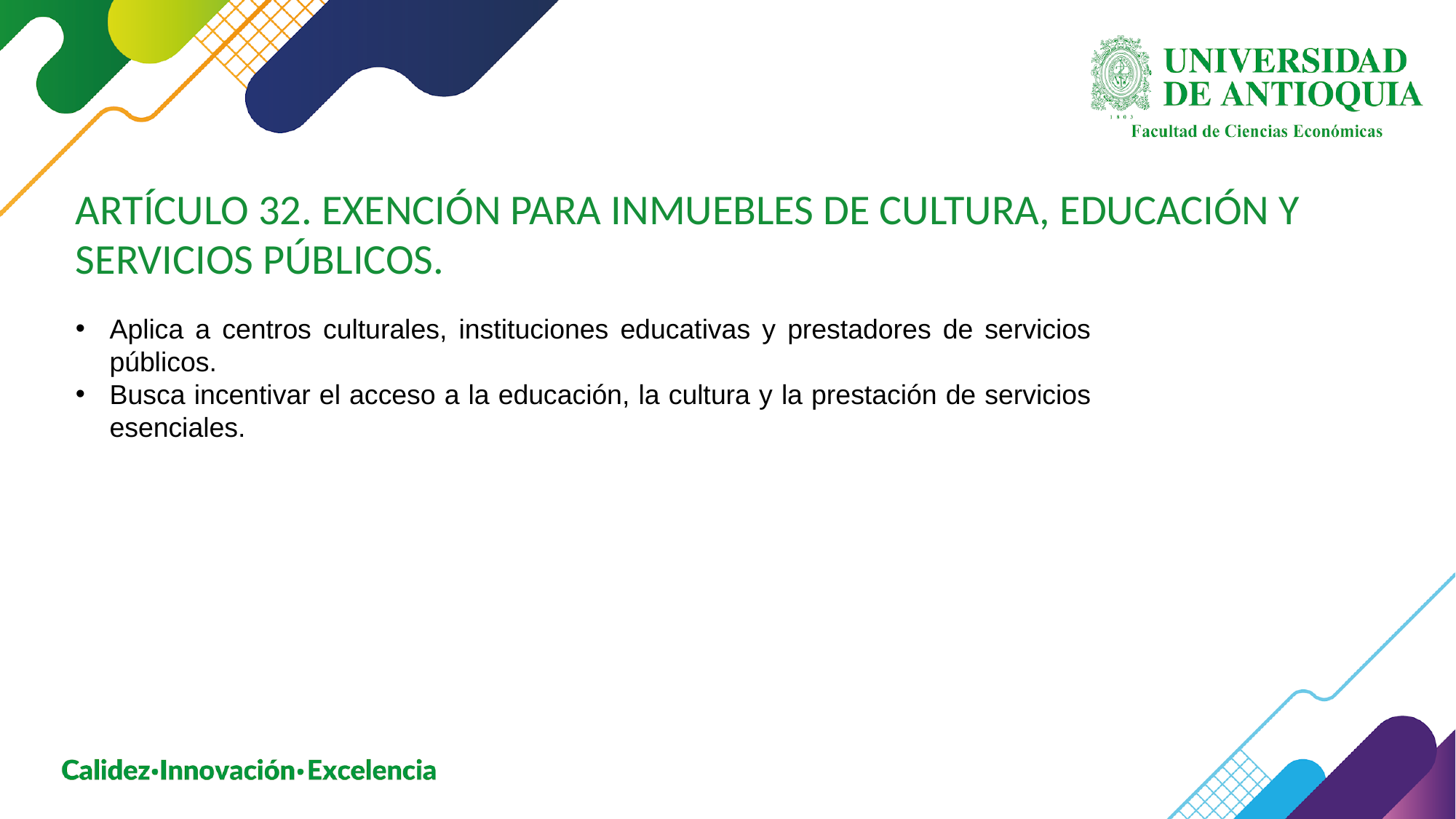

ARTÍCULO 32. EXENCIÓN PARA INMUEBLES DE CULTURA, EDUCACIÓN Y SERVICIOS PÚBLICOS.
Aplica a centros culturales, instituciones educativas y prestadores de servicios públicos.
Busca incentivar el acceso a la educación, la cultura y la prestación de servicios esenciales.